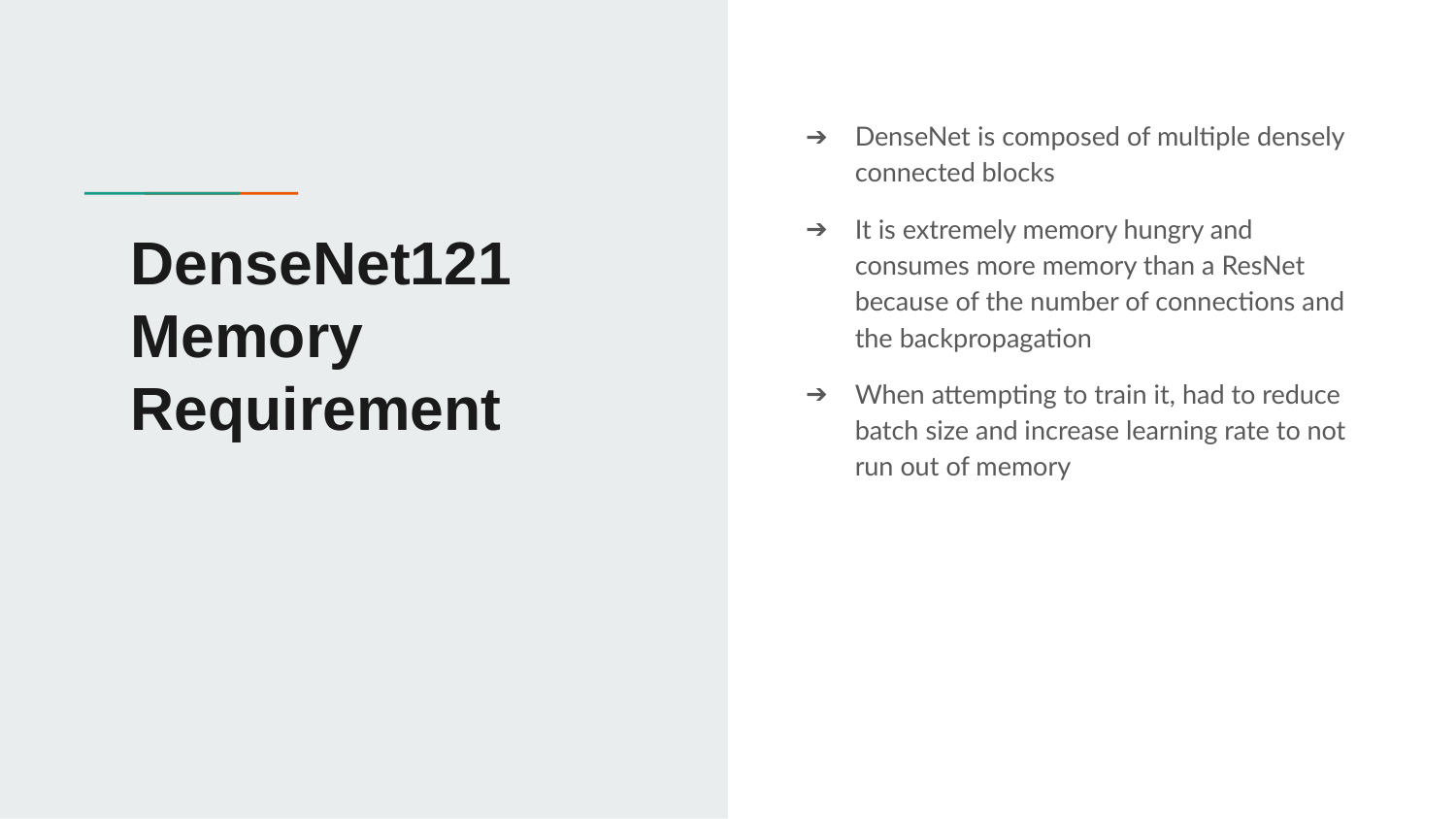

DenseNet is composed of multiple densely connected blocks
It is extremely memory hungry and consumes more memory than a ResNet because of the number of connections and the backpropagation
When attempting to train it, had to reduce batch size and increase learning rate to not run out of memory
# DenseNet121 Memory Requirement

1